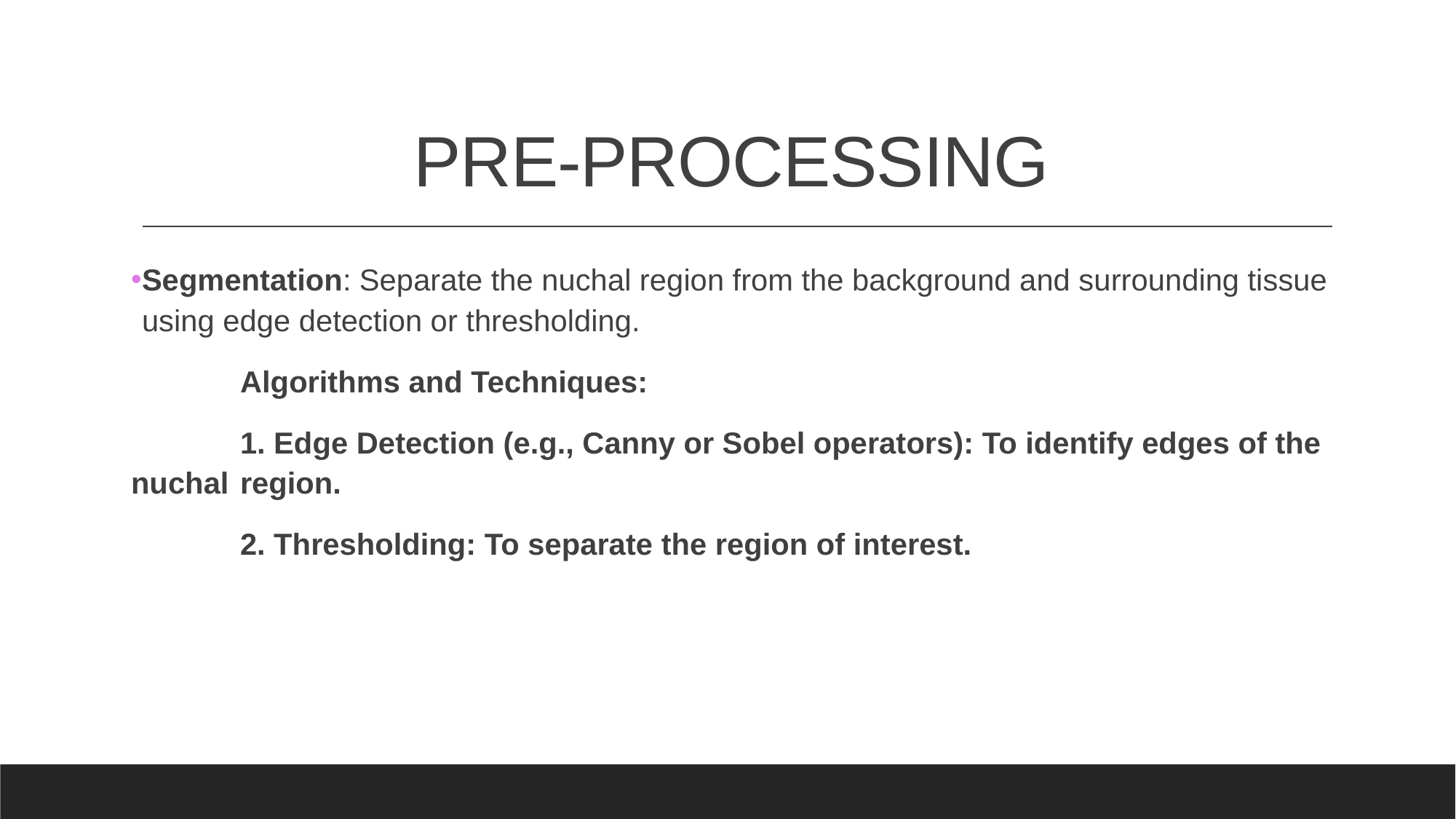

# PRE-PROCESSING
Segmentation: Separate the nuchal region from the background and surrounding tissue using edge detection or thresholding.
	Algorithms and Techniques:
	1. Edge Detection (e.g., Canny or Sobel operators): To identify edges of the nuchal 	region.
	2. Thresholding: To separate the region of interest.